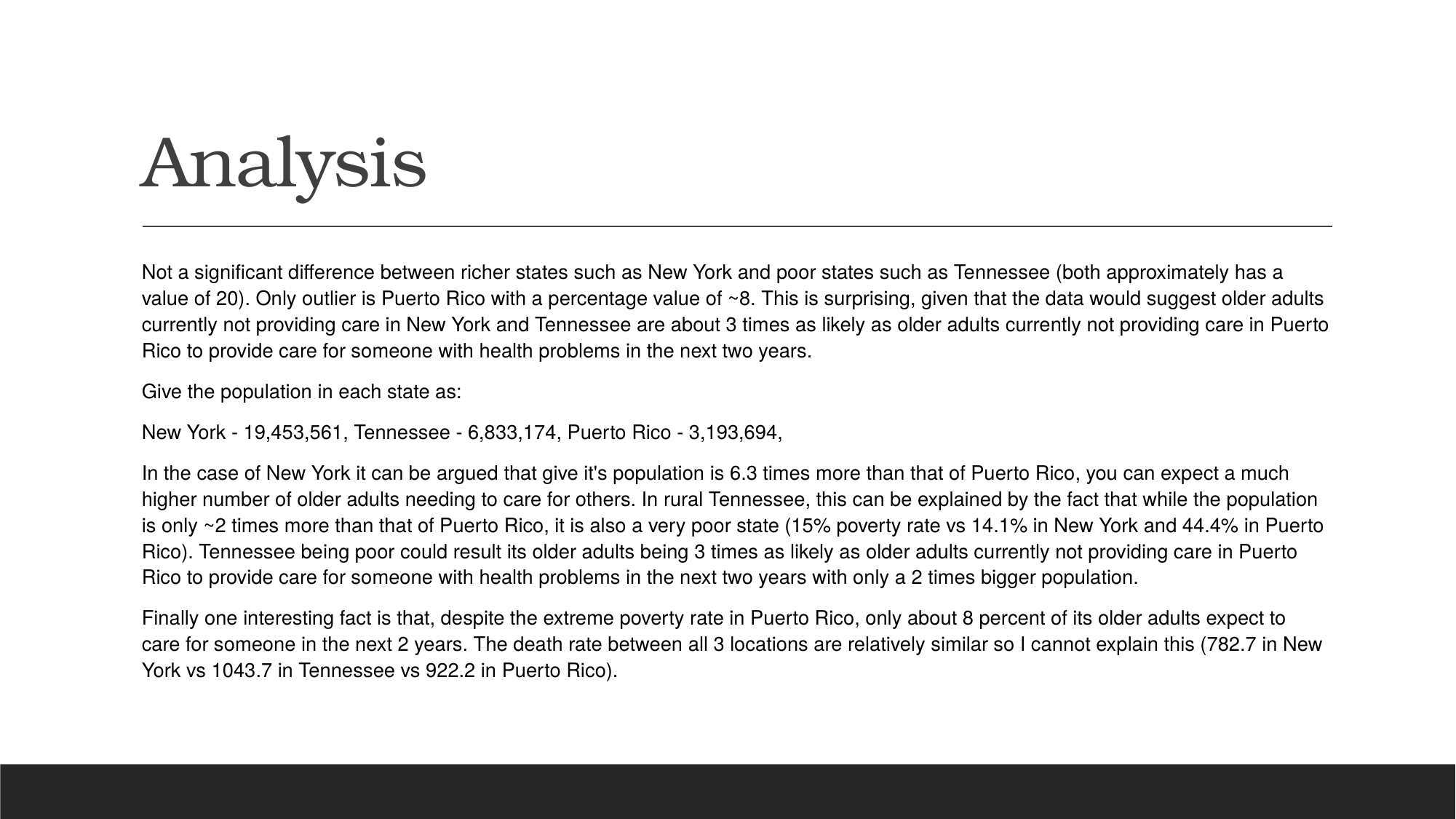

# Analysis
Not a significant difference between richer states such as New York and poor states such as Tennessee (both approximately has a value of 20). Only outlier is Puerto Rico with a percentage value of ~8. This is surprising, given that the data would suggest older adults currently not providing care in New York and Tennessee are about 3 times as likely as older adults currently not providing care in Puerto Rico to provide care for someone with health problems in the next two years.
Give the population in each state as:
New York - 19,453,561, Tennessee - 6,833,174, Puerto Rico - 3,193,694,
In the case of New York it can be argued that give it's population is 6.3 times more than that of Puerto Rico, you can expect a much higher number of older adults needing to care for others. In rural Tennessee, this can be explained by the fact that while the population is only ~2 times more than that of Puerto Rico, it is also a very poor state (15% poverty rate vs 14.1% in New York and 44.4% in Puerto Rico). Tennessee being poor could result its older adults being 3 times as likely as older adults currently not providing care in Puerto Rico to provide care for someone with health problems in the next two years with only a 2 times bigger population.
Finally one interesting fact is that, despite the extreme poverty rate in Puerto Rico, only about 8 percent of its older adults expect to care for someone in the next 2 years. The death rate between all 3 locations are relatively similar so I cannot explain this (782.7 in New York vs 1043.7 in Tennessee vs 922.2 in Puerto Rico).